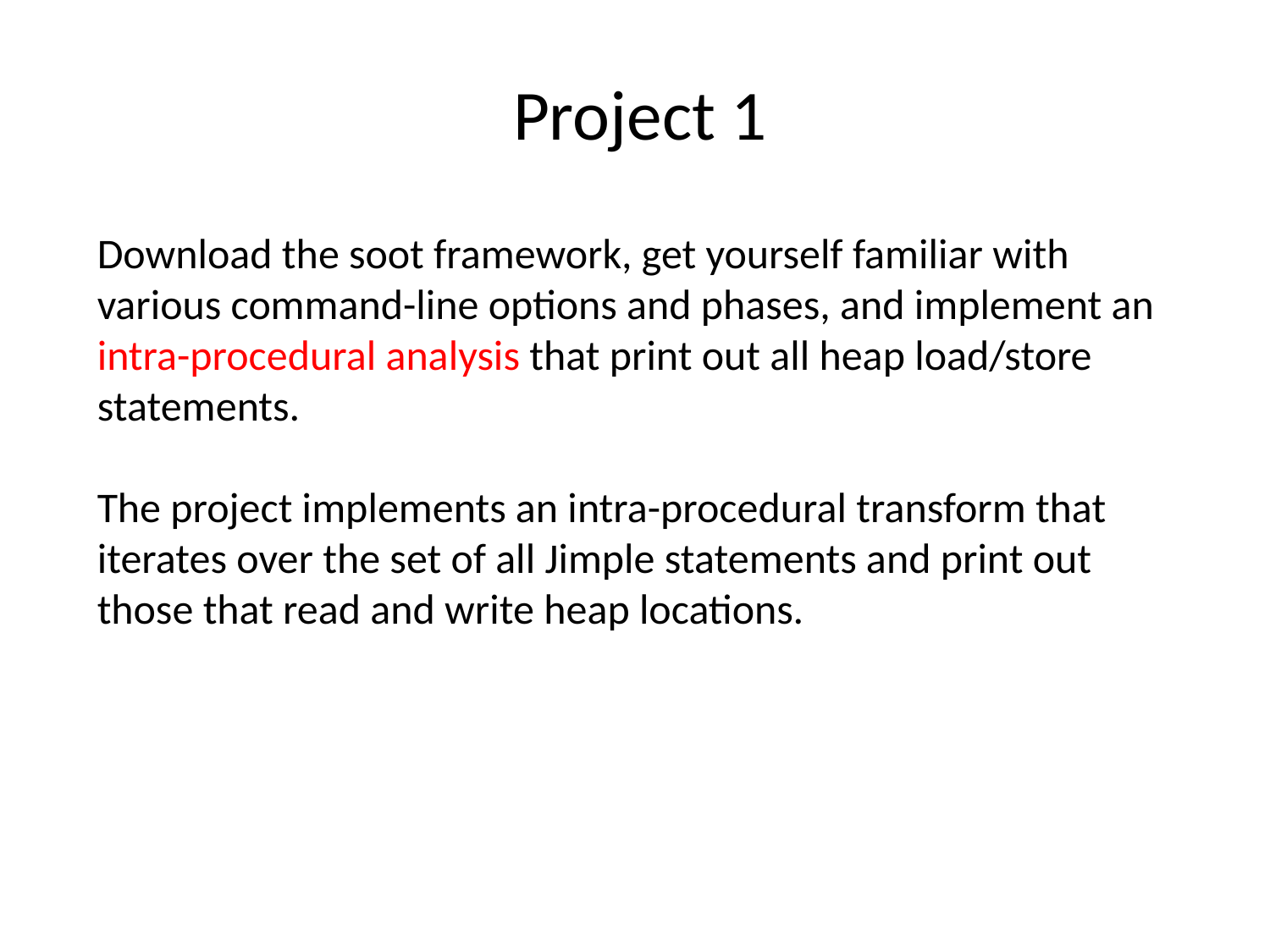

Project 1

Download the soot framework, get yourself familiar with various command-line options and phases, and implement an intra-procedural analysis that print out all heap load/store statements.

The project implements an intra-procedural transform that iterates over the set of all Jimple statements and print out those that read and write heap locations.